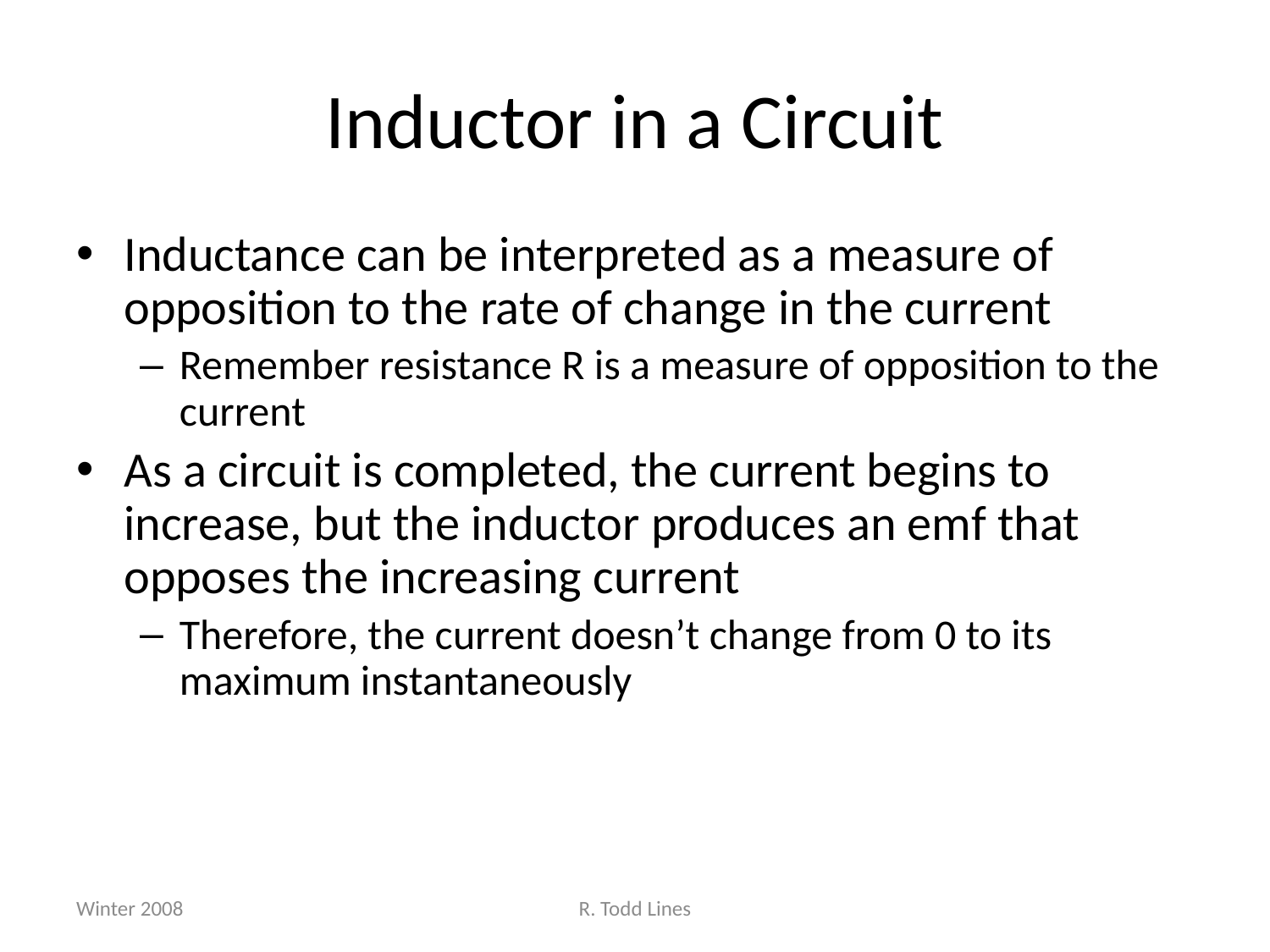

# Inductor in a Circuit
Inductance can be interpreted as a measure of opposition to the rate of change in the current
Remember resistance R is a measure of opposition to the current
As a circuit is completed, the current begins to increase, but the inductor produces an emf that opposes the increasing current
Therefore, the current doesn’t change from 0 to its maximum instantaneously
Winter 2008
R. Todd Lines